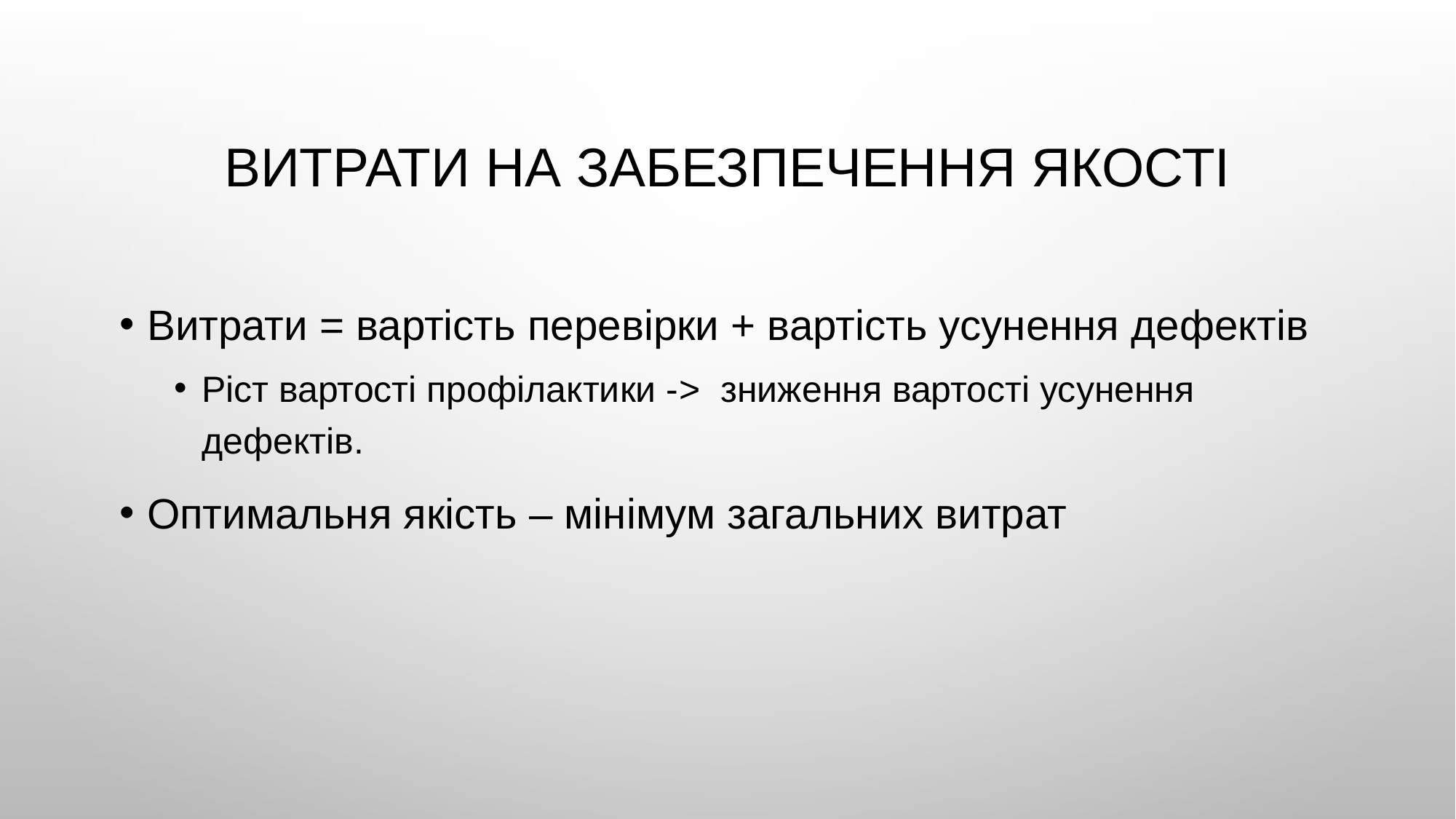

# Витрати на забезпечення якості
Витрати = вартість перевірки + вартість усунення дефектів
Ріст вартості профілактики ->  зниження вартості усунення дефектів.
Оптимальня якість – мінімум загальних витрат